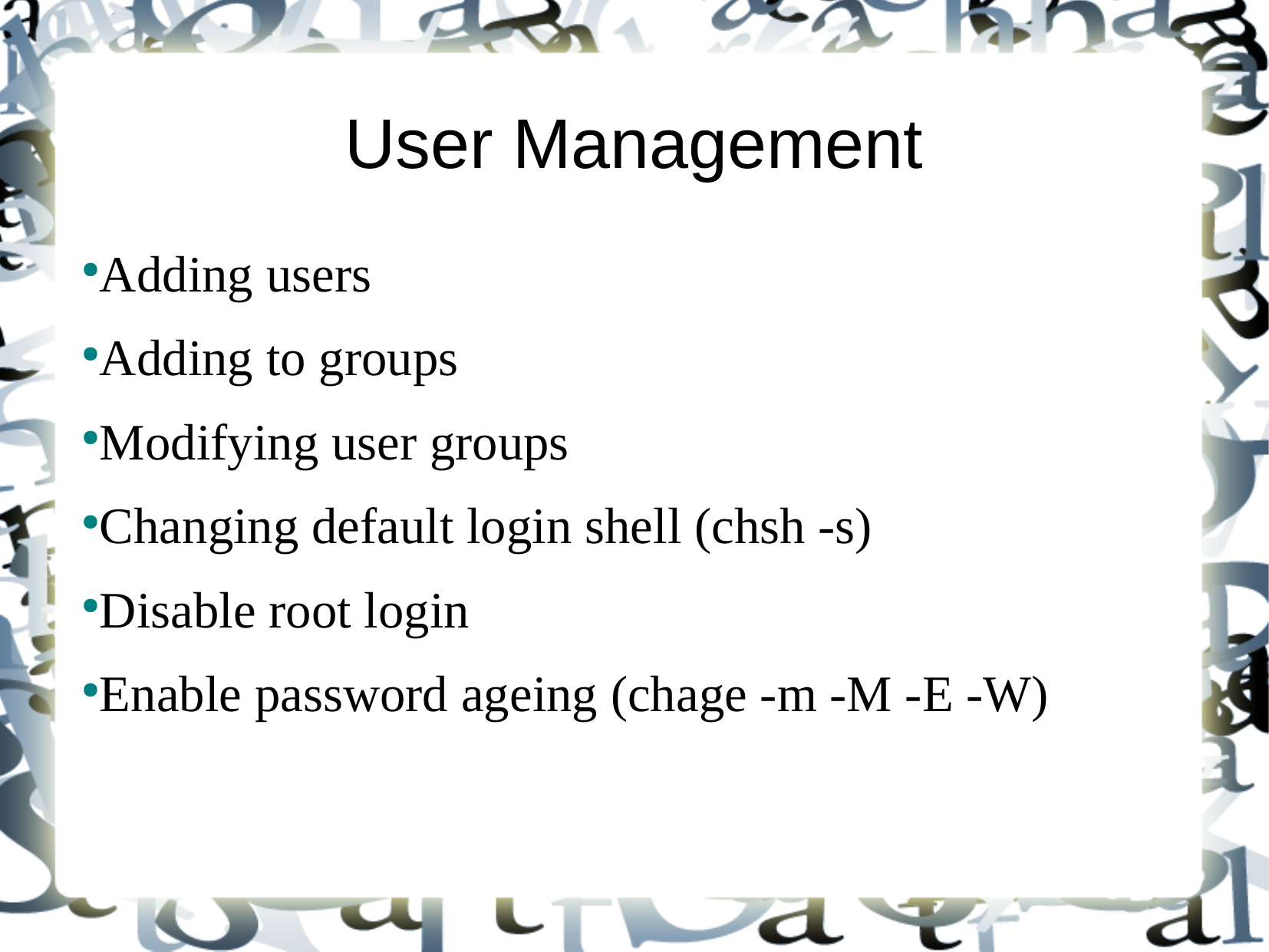

User Management
Adding users
Adding to groups
Modifying user groups
Changing default login shell (chsh -s)
Disable root login
Enable password ageing (chage -m -M -E -W)